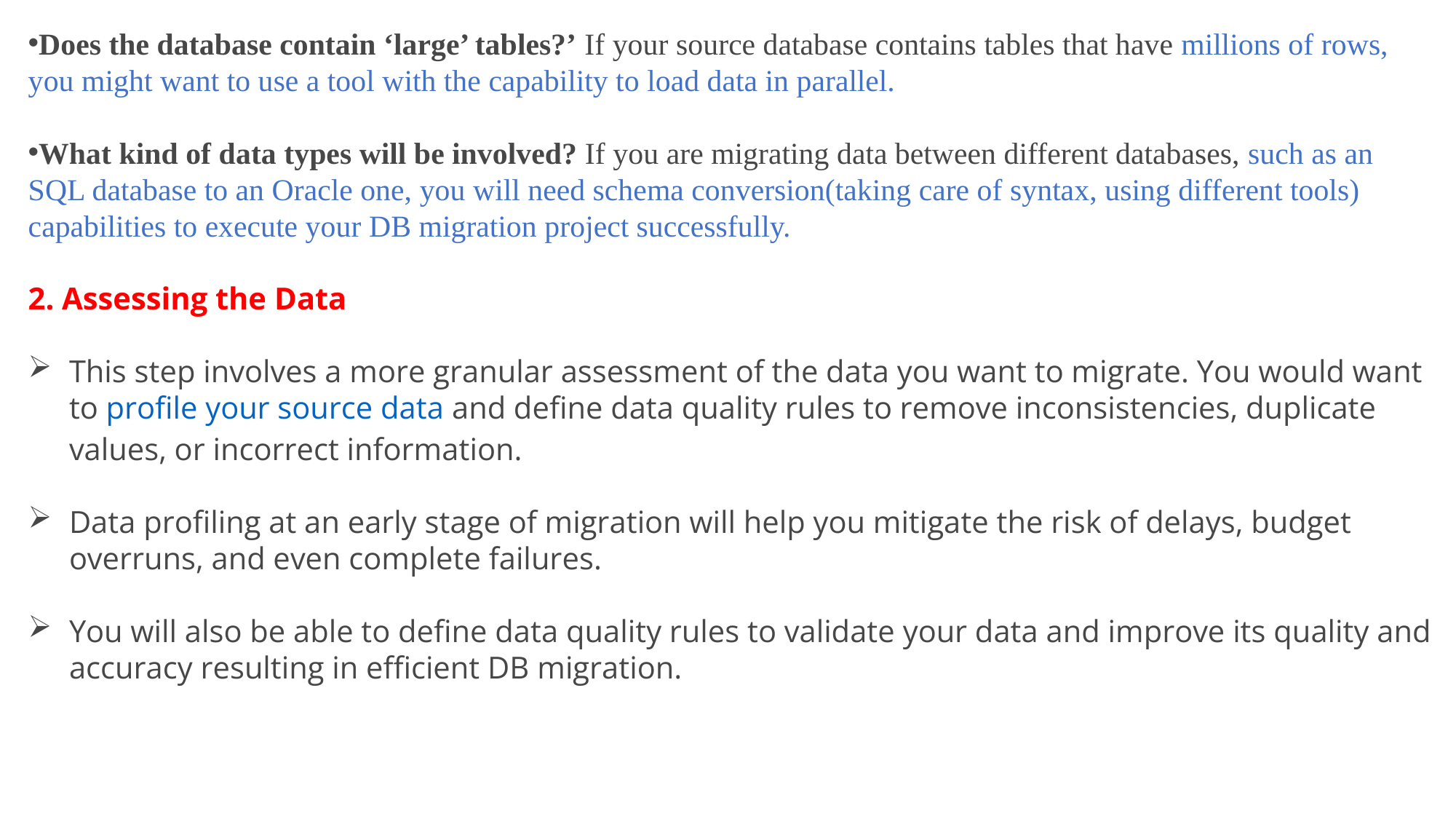

Does the database contain ‘large’ tables?’ If your source database contains tables that have millions of rows, you might want to use a tool with the capability to load data in parallel.

What kind of data types will be involved? If you are migrating data between different databases, such as an SQL database to an Oracle one, you will need schema conversion(taking care of syntax, using different tools) capabilities to execute your DB migration project successfully.

2. Assessing the Data

This step involves a more granular assessment of the data you want to migrate. You would want to profile your source data and define data quality rules to remove inconsistencies, duplicate values, or incorrect information.

Data profiling at an early stage of migration will help you mitigate the risk of delays, budget overruns, and even complete failures.

You will also be able to define data quality rules to validate your data and improve its quality and accuracy resulting in efficient DB migration.